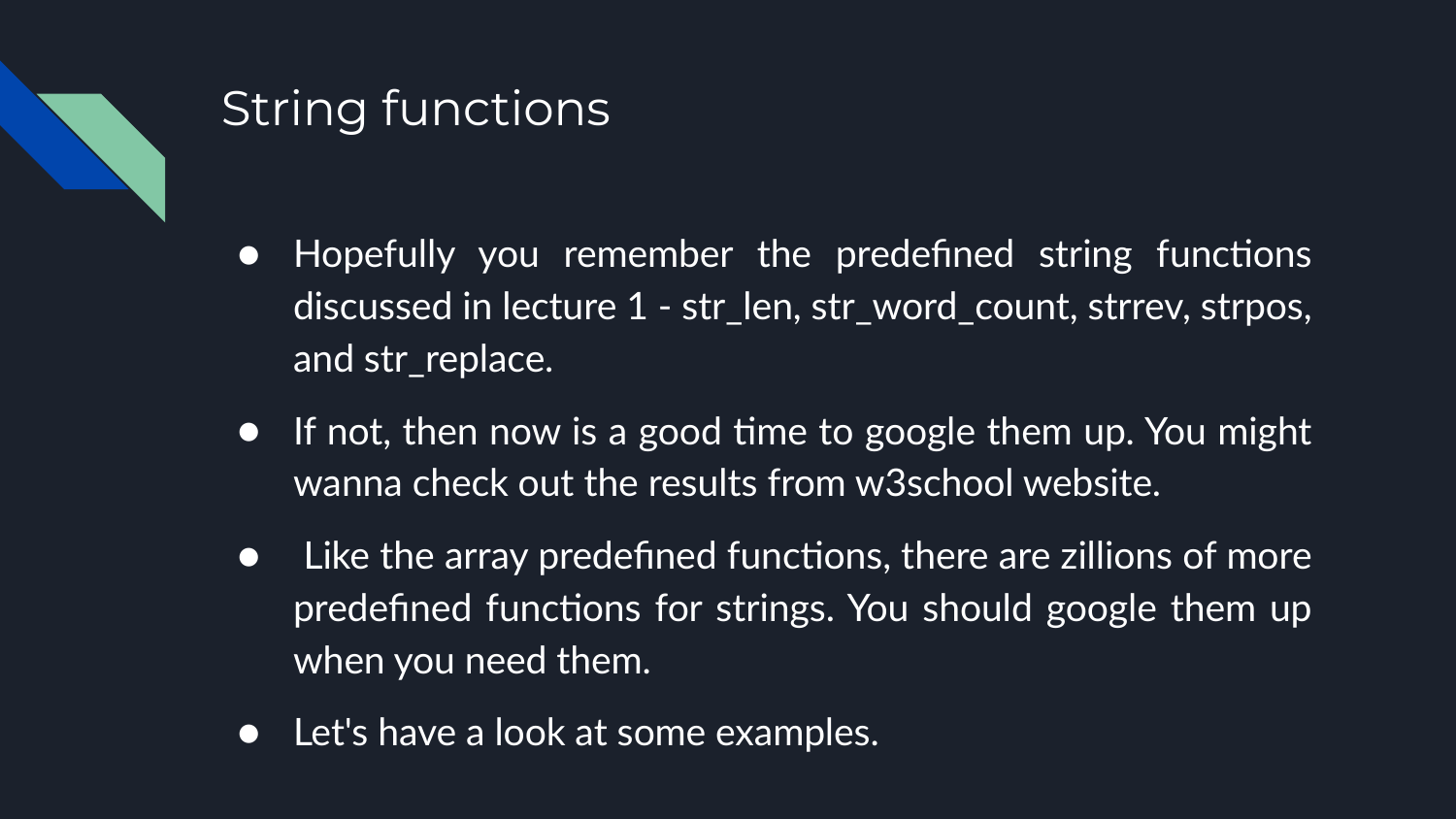

# String functions
Hopefully you remember the predefined string functions discussed in lecture 1 - str_len, str_word_count, strrev, strpos, and str_replace.
If not, then now is a good time to google them up. You might wanna check out the results from w3school website.
 Like the array predefined functions, there are zillions of more predefined functions for strings. You should google them up when you need them.
Let's have a look at some examples.